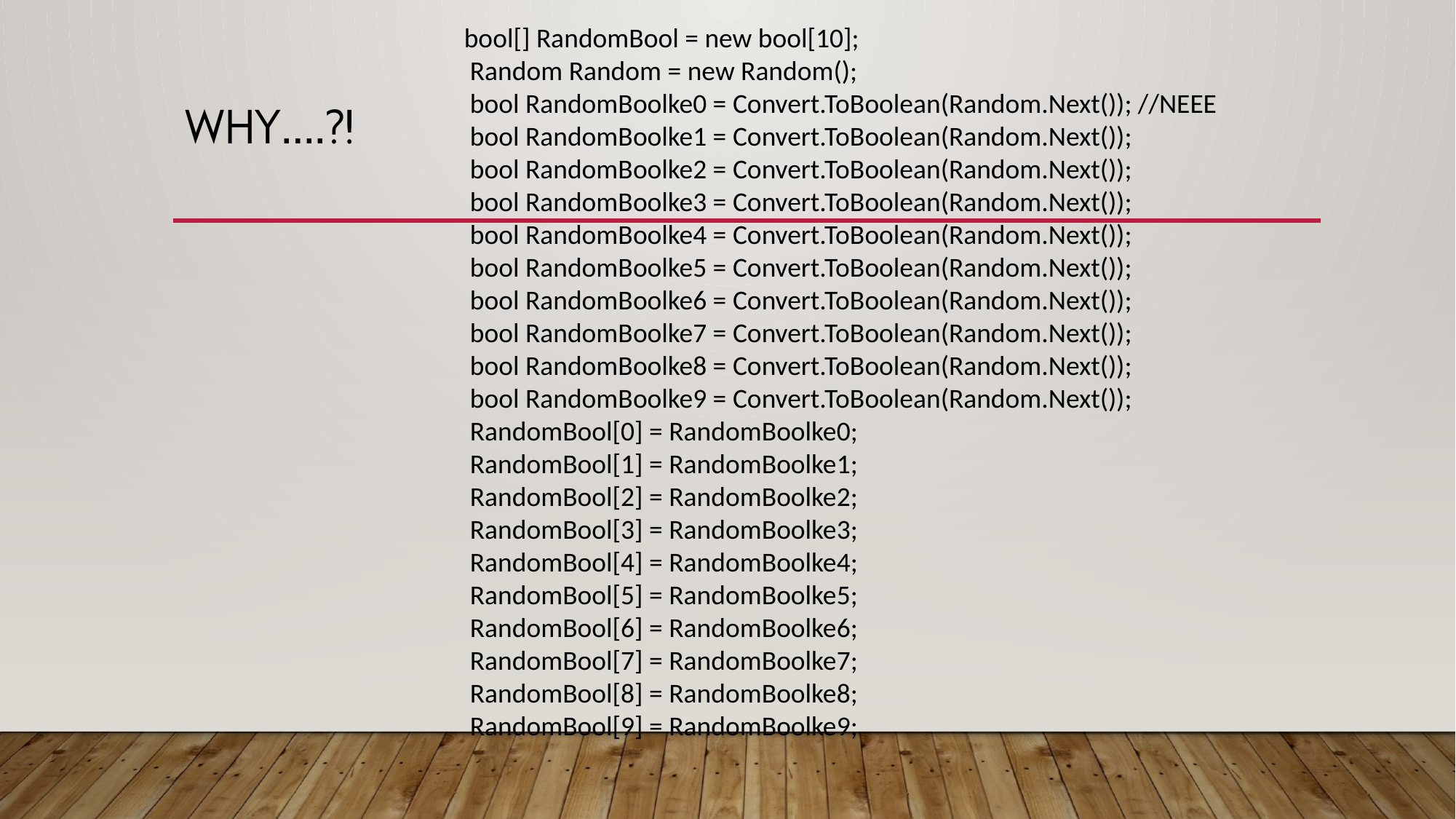

bool[] RandomBool = new bool[10];
            Random Random = new Random();
            bool RandomBoolke0 = Convert.ToBoolean(Random.Next()); //NEEE
            bool RandomBoolke1 = Convert.ToBoolean(Random.Next());
            bool RandomBoolke2 = Convert.ToBoolean(Random.Next());
            bool RandomBoolke3 = Convert.ToBoolean(Random.Next());
            bool RandomBoolke4 = Convert.ToBoolean(Random.Next());
            bool RandomBoolke5 = Convert.ToBoolean(Random.Next());
            bool RandomBoolke6 = Convert.ToBoolean(Random.Next());
            bool RandomBoolke7 = Convert.ToBoolean(Random.Next());
            bool RandomBoolke8 = Convert.ToBoolean(Random.Next());
            bool RandomBoolke9 = Convert.ToBoolean(Random.Next());
            RandomBool[0] = RandomBoolke0;
            RandomBool[1] = RandomBoolke1;
            RandomBool[2] = RandomBoolke2;
            RandomBool[3] = RandomBoolke3;
            RandomBool[4] = RandomBoolke4;
            RandomBool[5] = RandomBoolke5;
            RandomBool[6] = RandomBoolke6;
            RandomBool[7] = RandomBoolke7;
            RandomBool[8] = RandomBoolke8;
            RandomBool[9] = RandomBoolke9;
# Why….?!